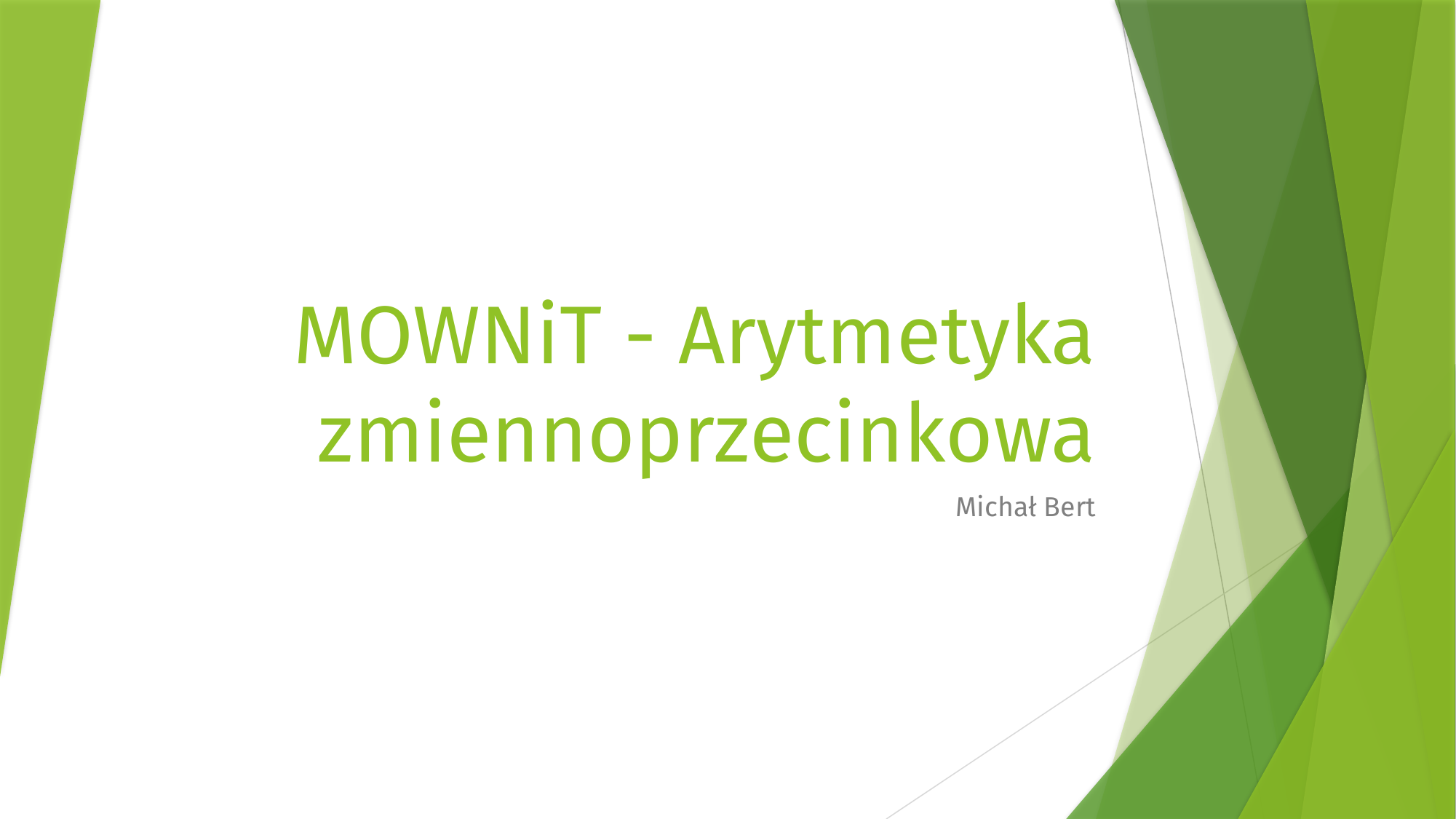

# MOWNiT - Arytmetyka zmiennoprzecinkowa
Michał Bert